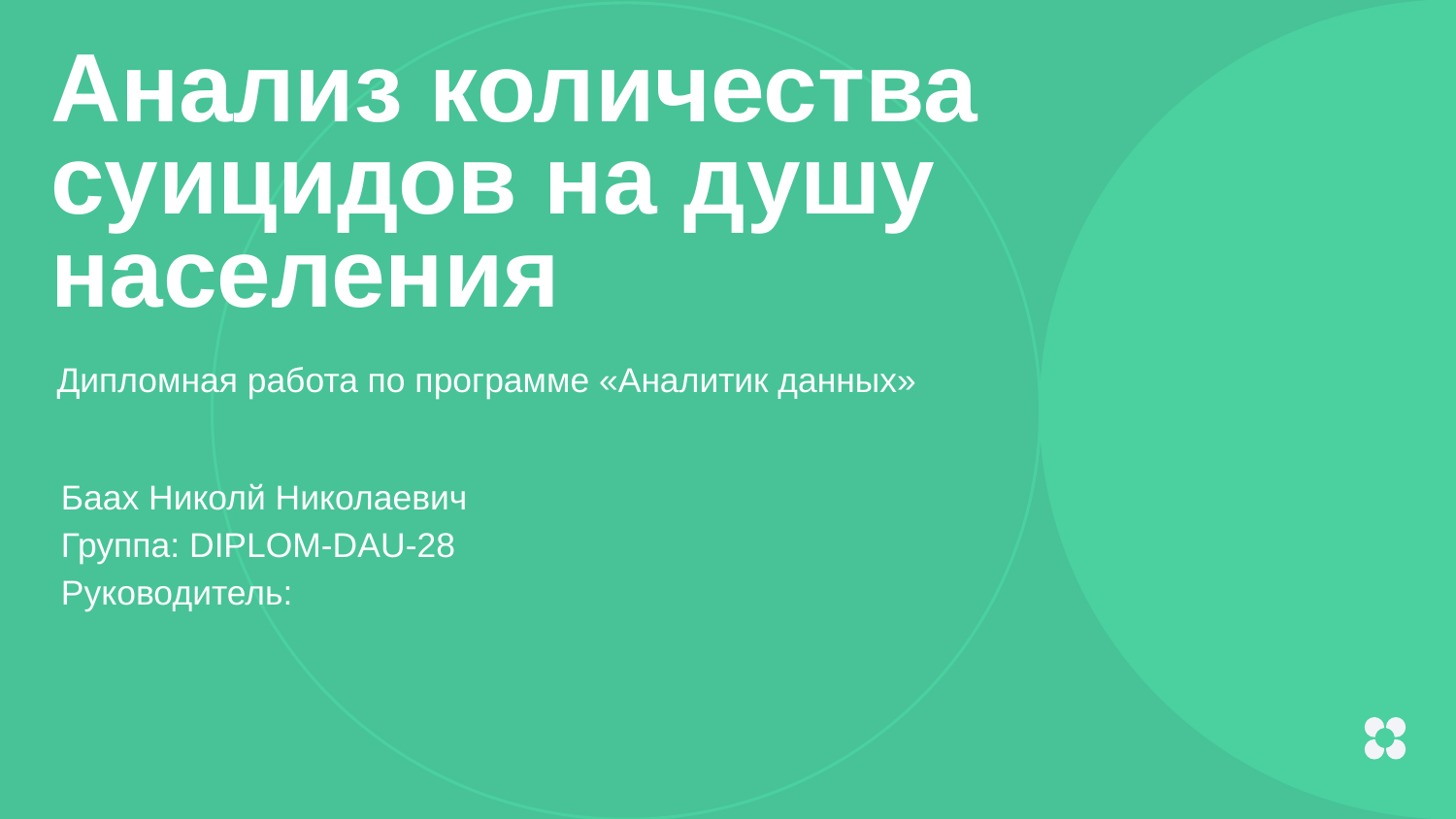

Анализ количества суицидов на душу населения
Дипломная работа по программе «Аналитик данных»

Баах Николй Николаевич
Группа: DIPLOM-DAU-28
Руководитель: